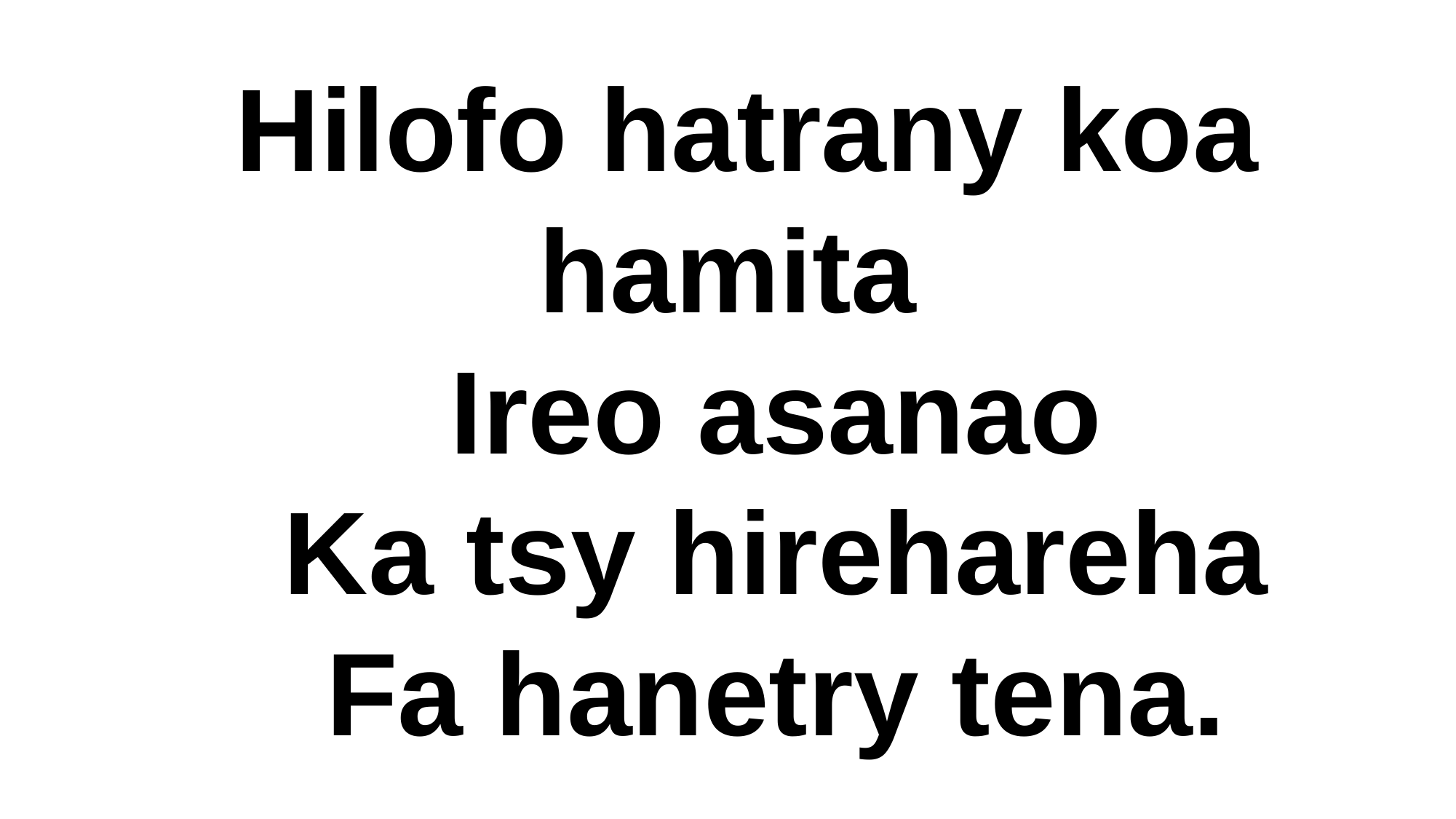

# Hilofo hatrany koa hamita Ireo asanao Ka tsy hirehareha Fa hanetry tena.